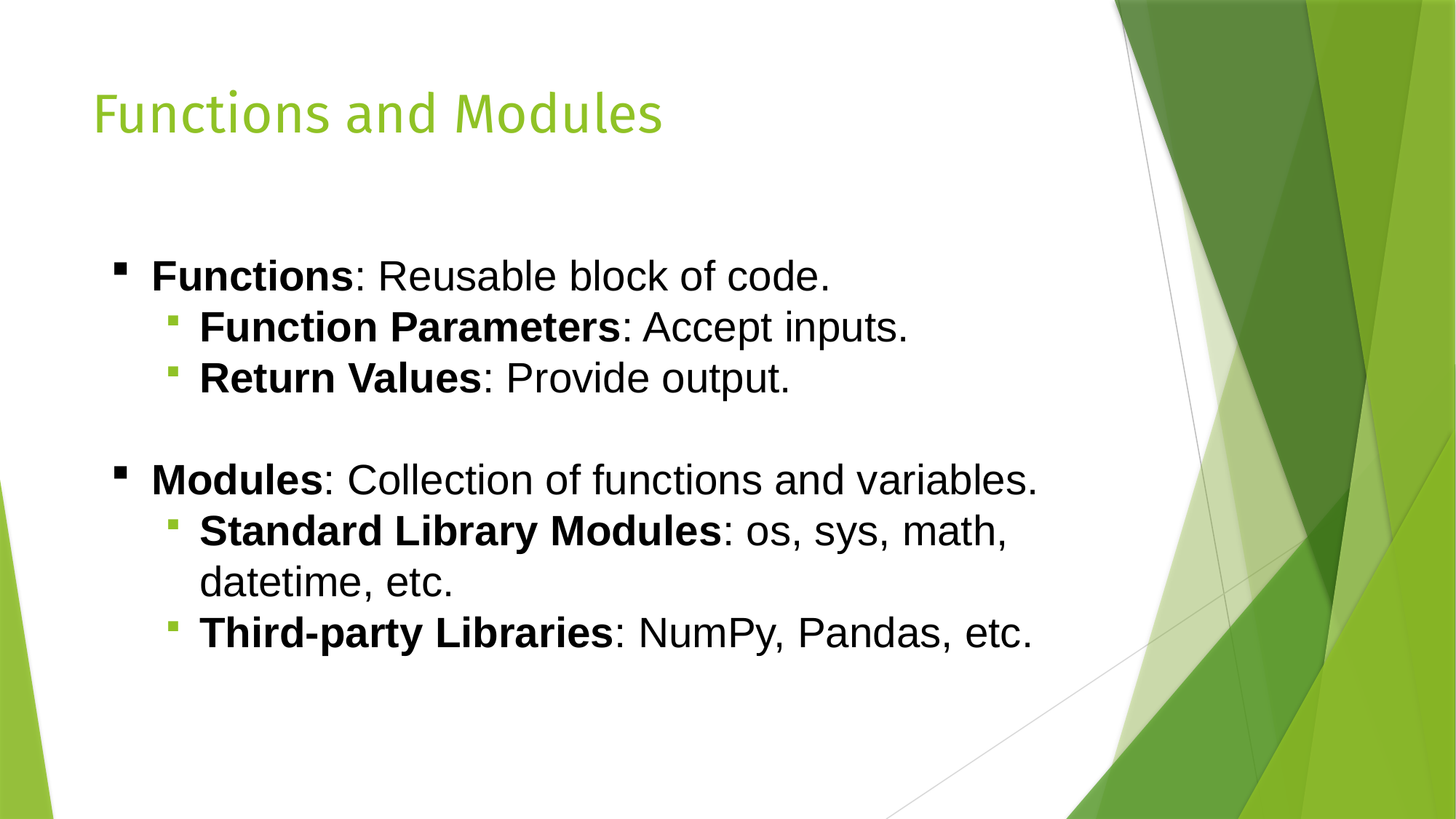

# Functions and Modules
Functions: Reusable block of code.
Function Parameters: Accept inputs.
Return Values: Provide output.

Modules: Collection of functions and variables.
Standard Library Modules: os, sys, math, datetime, etc.
Third-party Libraries: NumPy, Pandas, etc.